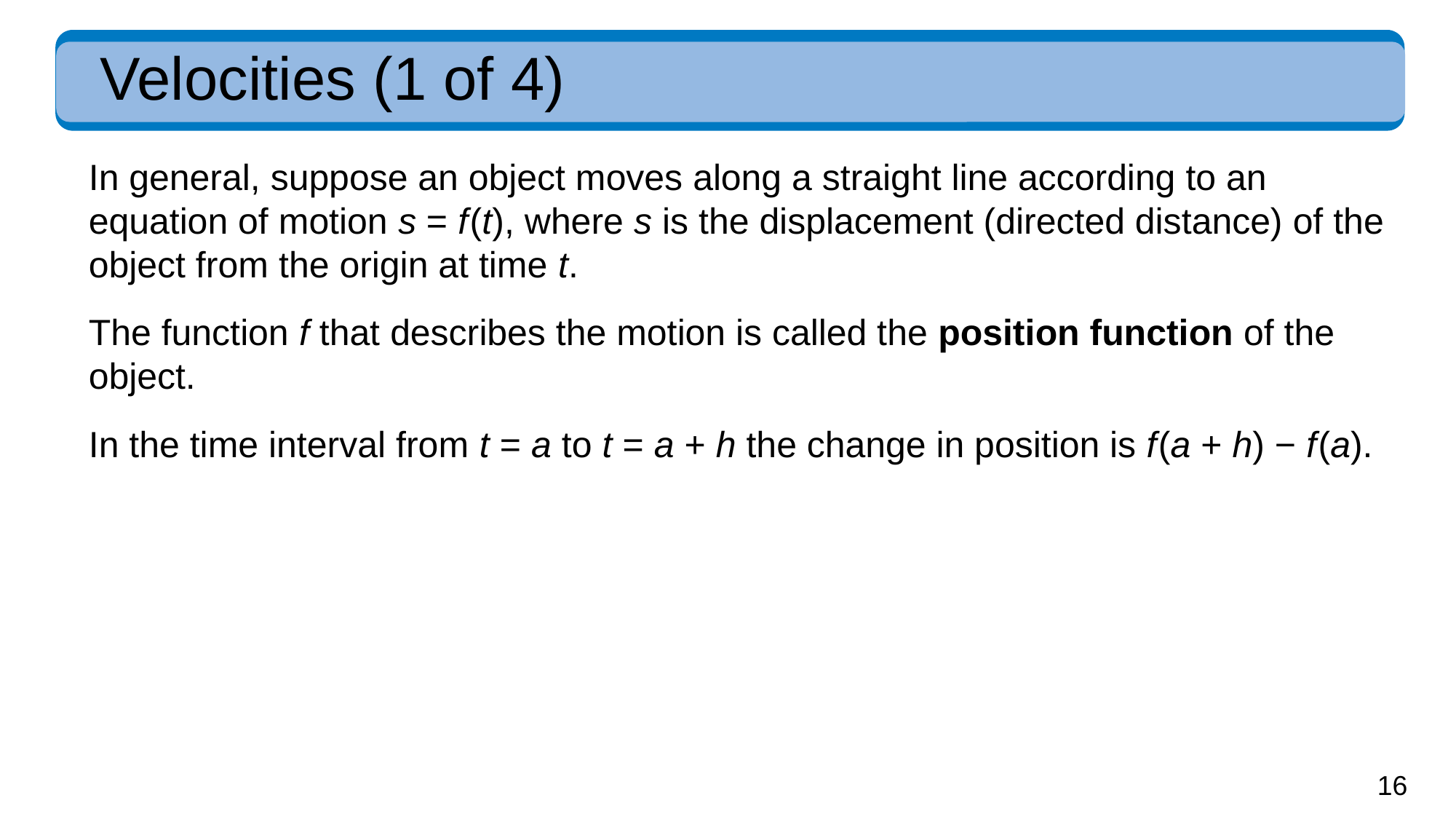

# Velocities (1 of 4)
In general, suppose an object moves along a straight line according to an equation of motion s = f (t), where s is the displacement (directed distance) of the object from the origin at time t.
The function f that describes the motion is called the position function of the object.
In the time interval from t = a to t = a + h the change in position is f (a + h) − f (a).